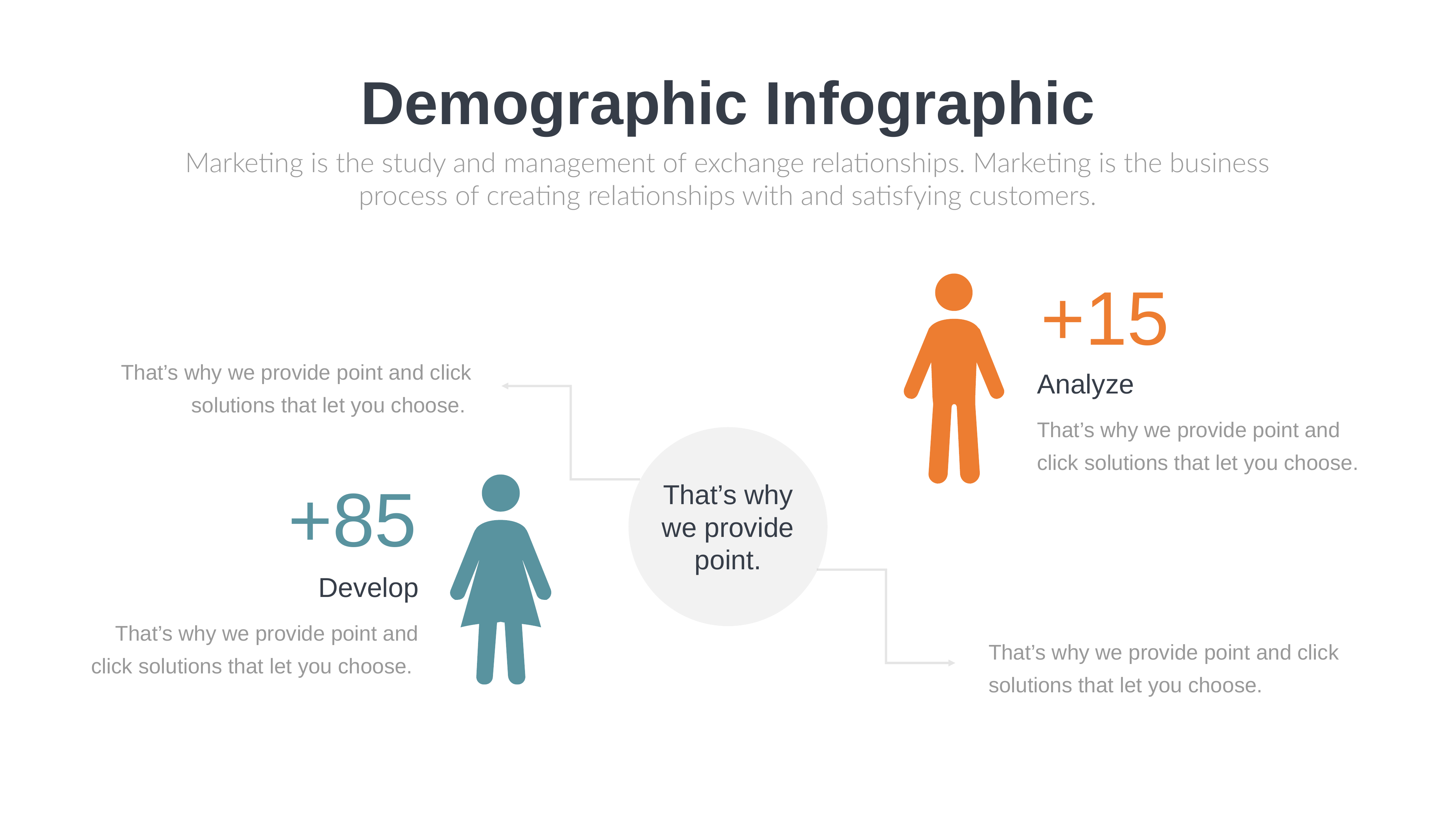

Demographic Infographic
Marketing is the study and management of exchange relationships. Marketing is the business process of creating relationships with and satisfying customers.
+15

That’s why we provide point and click solutions that let you choose.
Analyze
That’s why we provide point and click solutions that let you choose.

That’s why we provide point.
+85

Develop
That’s why we provide point and click solutions that let you choose.
That’s why we provide point and click solutions that let you choose.